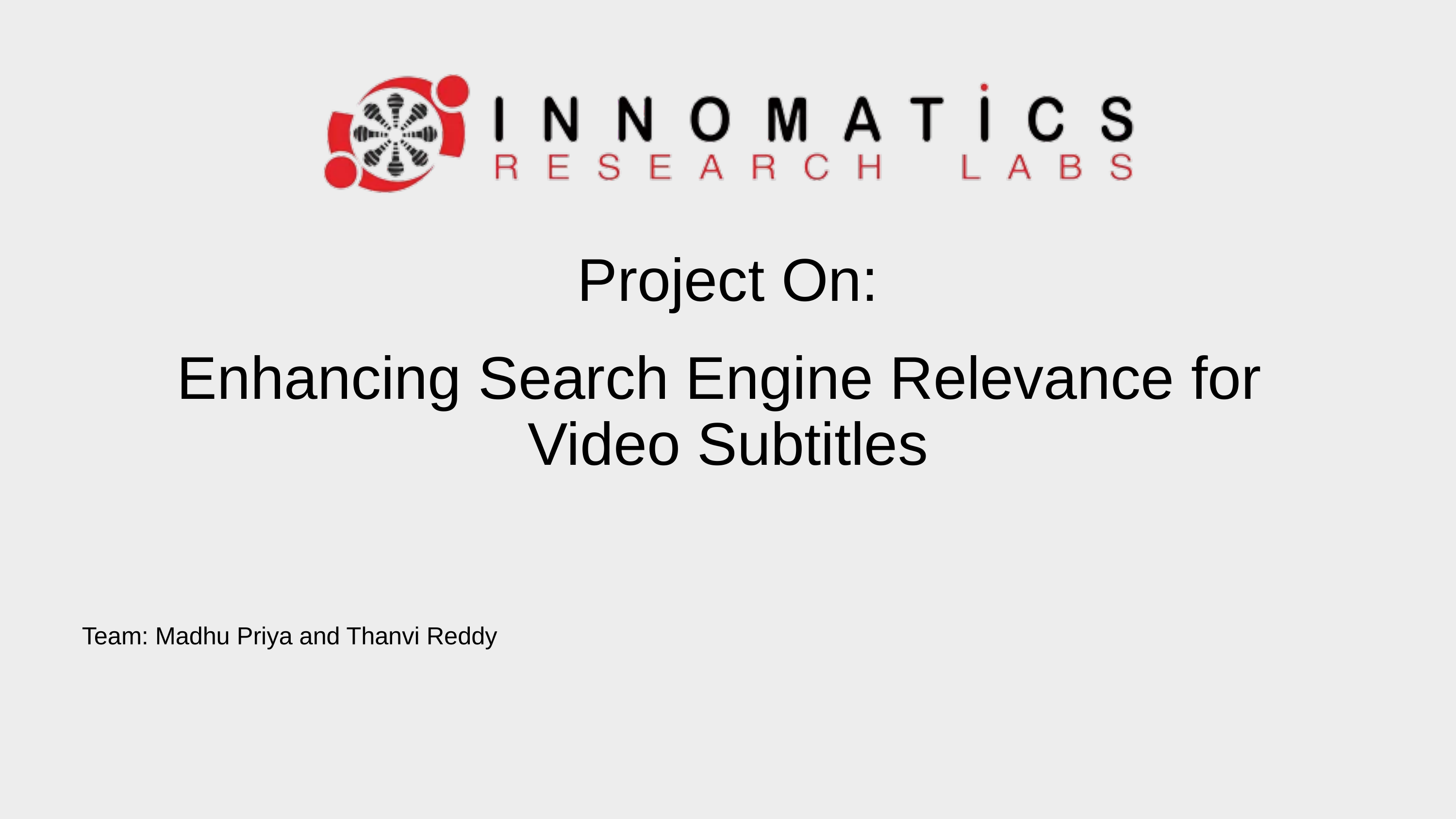

Project On:
Enhancing Search Engine Relevance for
Video Subtitles

Team: Madhu Priya and Thanvi Reddy